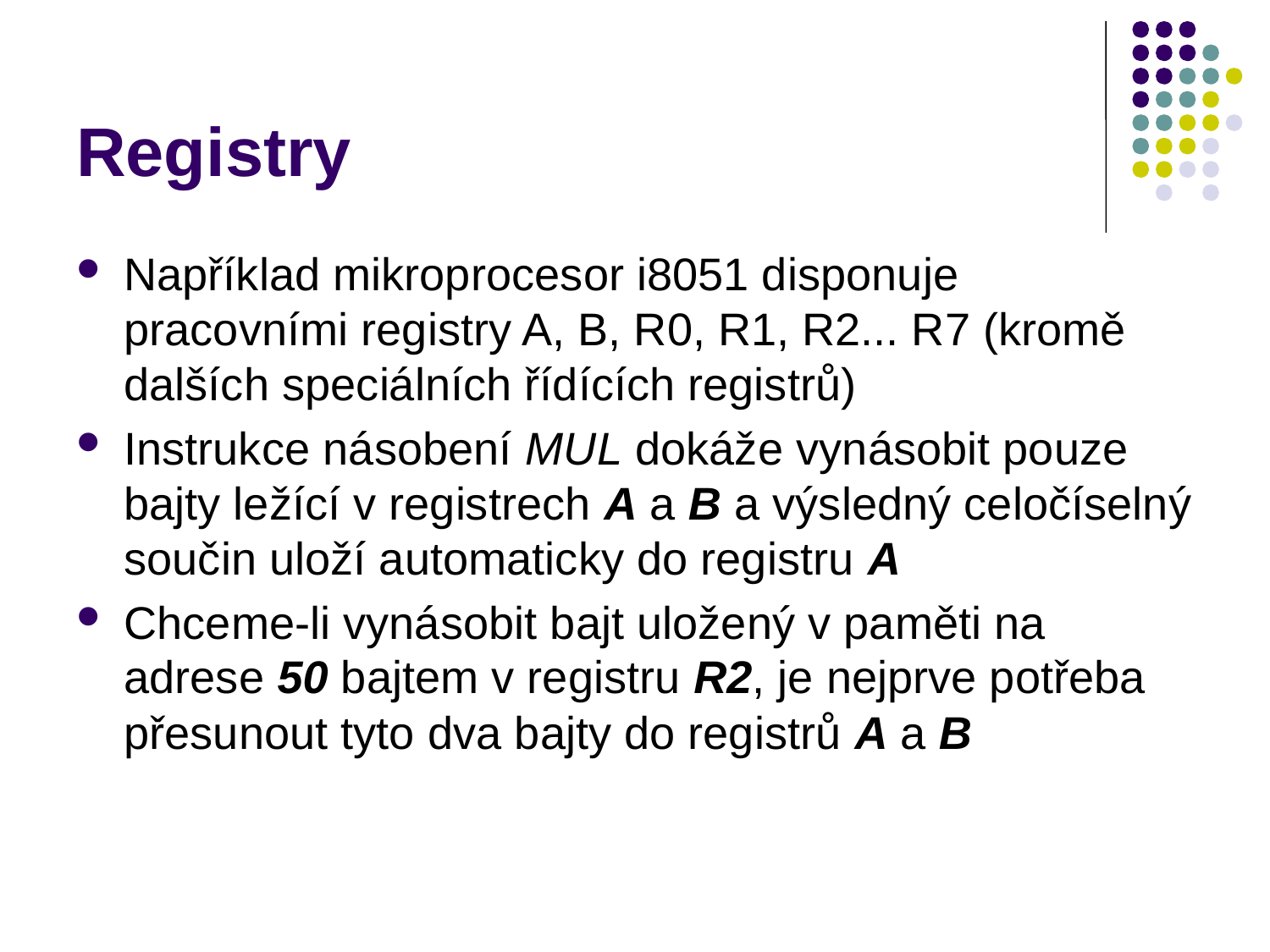

# Registry
Například mikroprocesor i8051 disponuje pracovními registry A, B, R0, R1, R2... R7 (kromě dalších speciálních řídících registrů)
Instrukce násobení MUL dokáže vynásobit pouze bajty ležící v registrech A a B a výsledný celočíselný součin uloží automaticky do registru A
Chceme-li vynásobit bajt uložený v paměti na adrese 50 bajtem v registru R2, je nejprve potřeba přesunout tyto dva bajty do registrů A a B